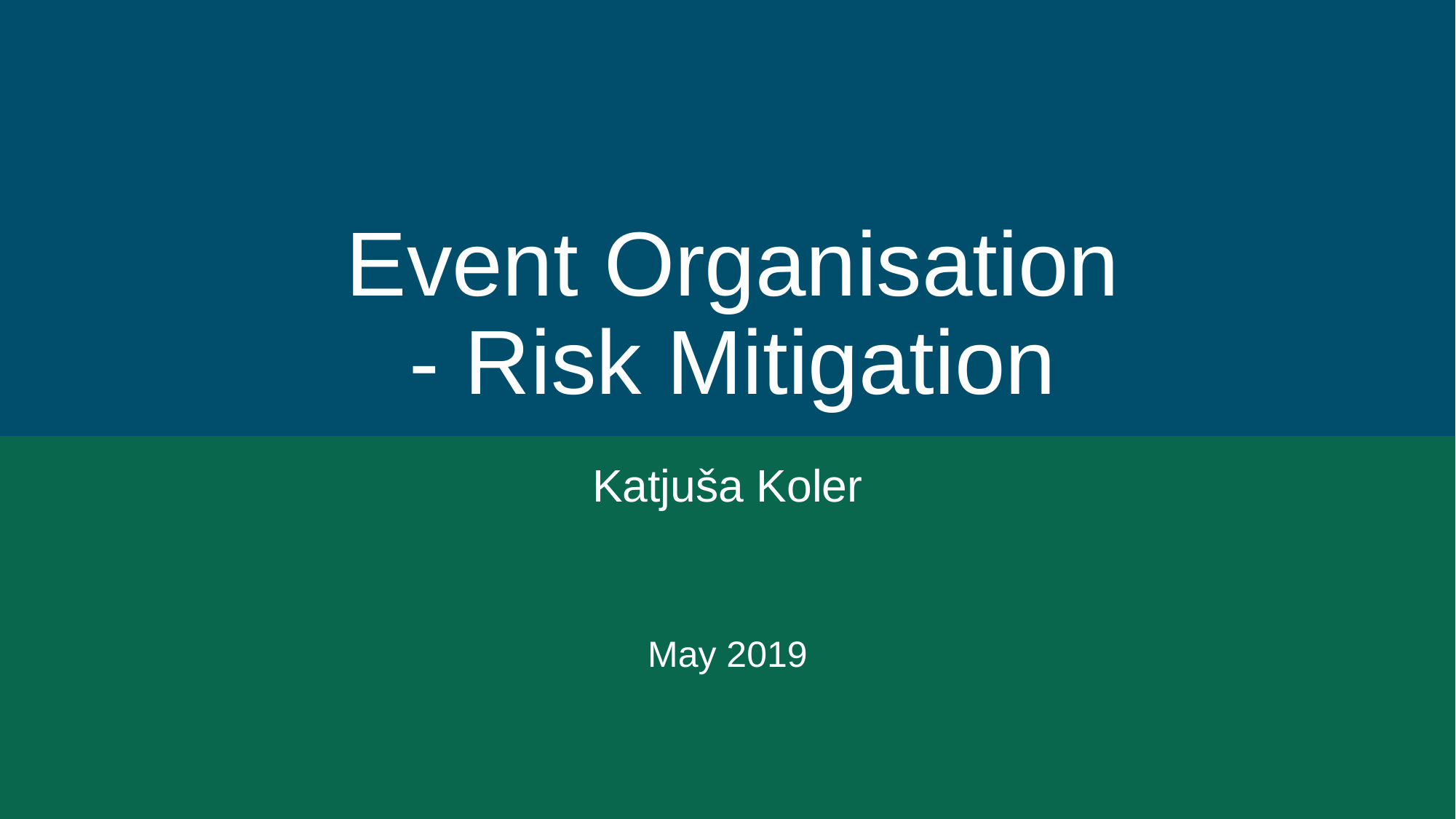

# Event Organisation - Risk Mitigation
Katjuša Koler

May 2019